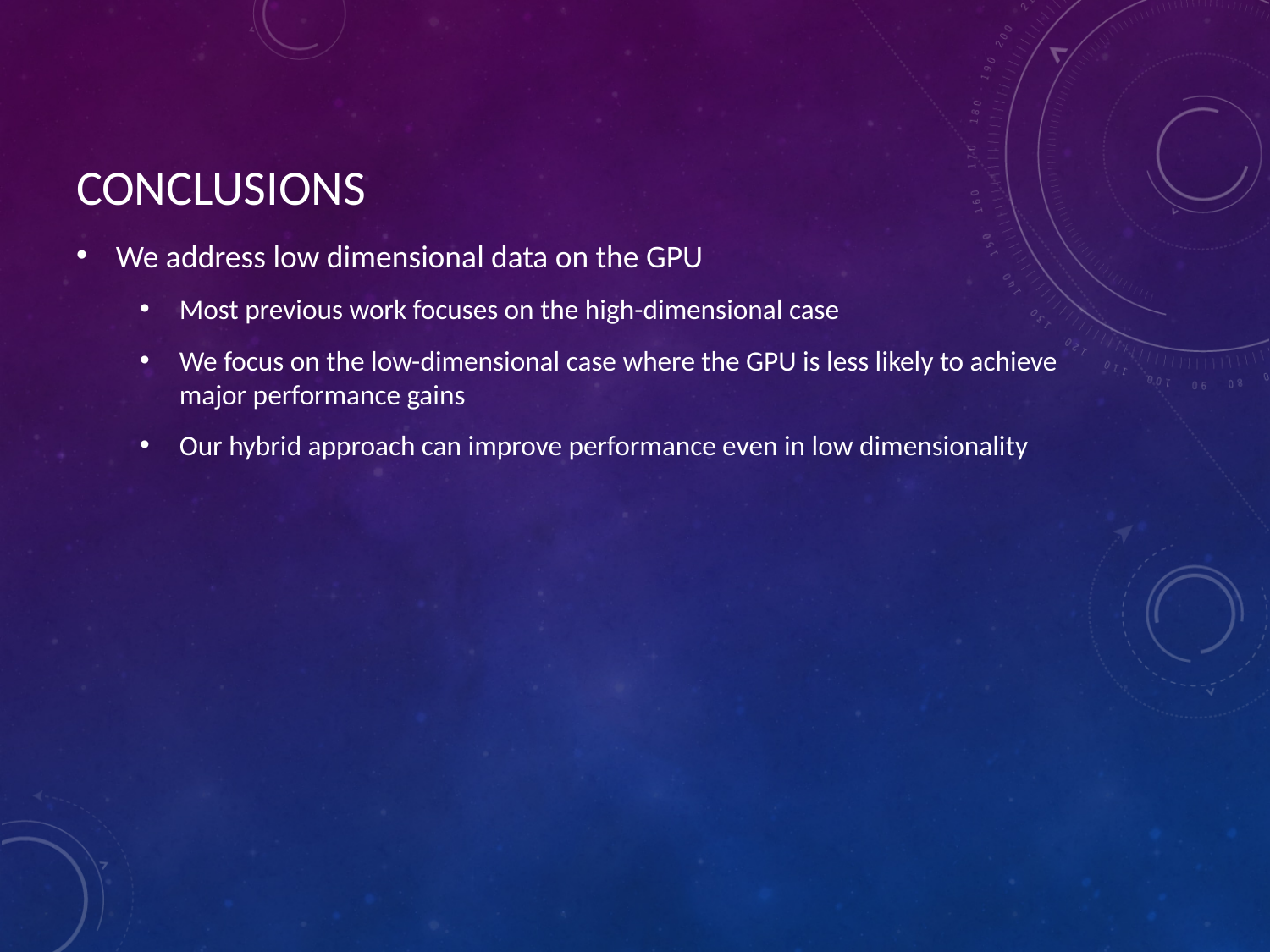

# Conclusions
We address low dimensional data on the GPU
Most previous work focuses on the high-dimensional case
We focus on the low-dimensional case where the GPU is less likely to achieve major performance gains
Our hybrid approach can improve performance even in low dimensionality